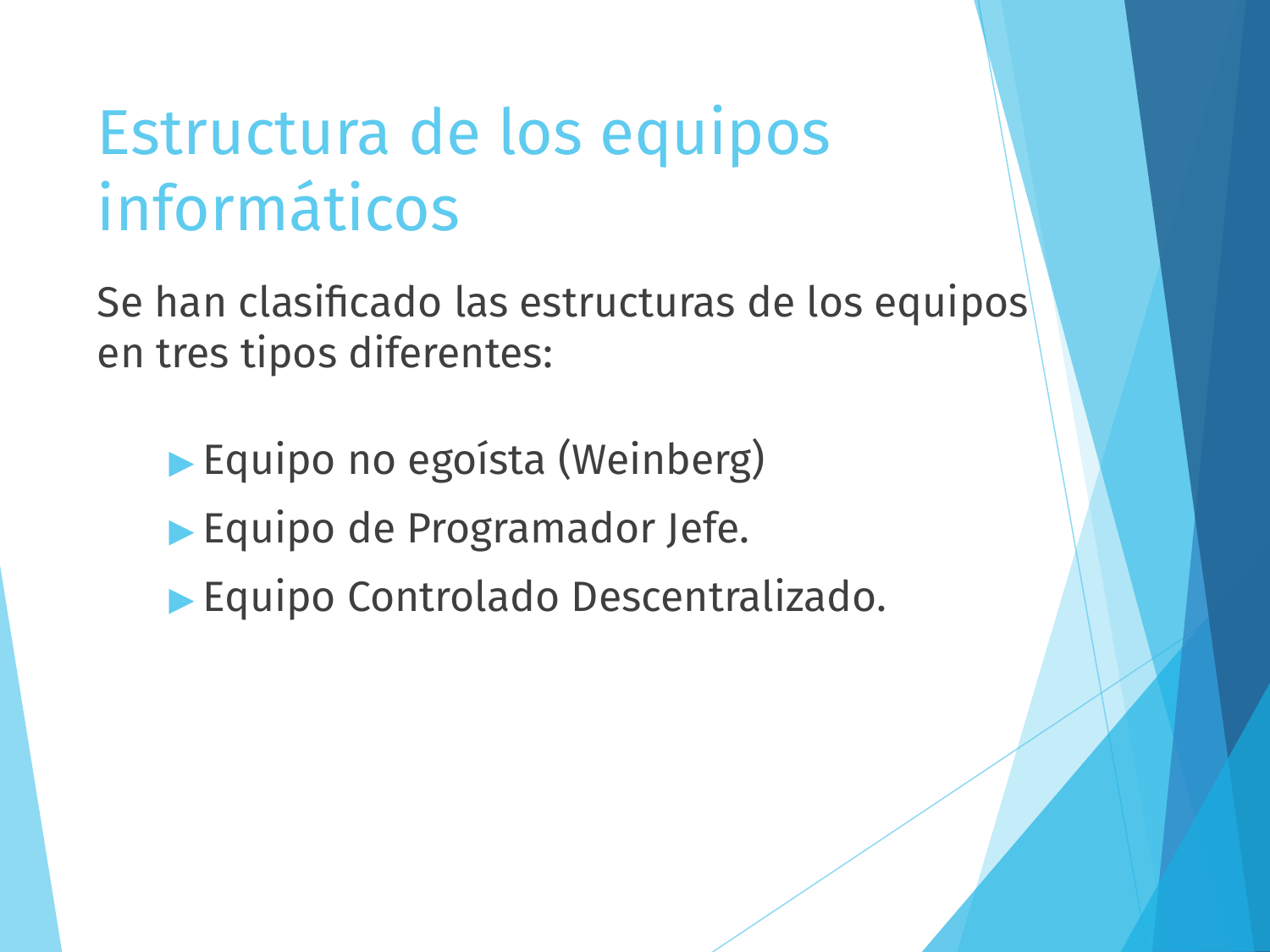

# Estructura de los equipos informáticos
Se han clasificado las estructuras de los equipos en tres tipos diferentes:

Equipo no egoísta (Weinberg)
Equipo de Programador Jefe.
Equipo Controlado Descentralizado.